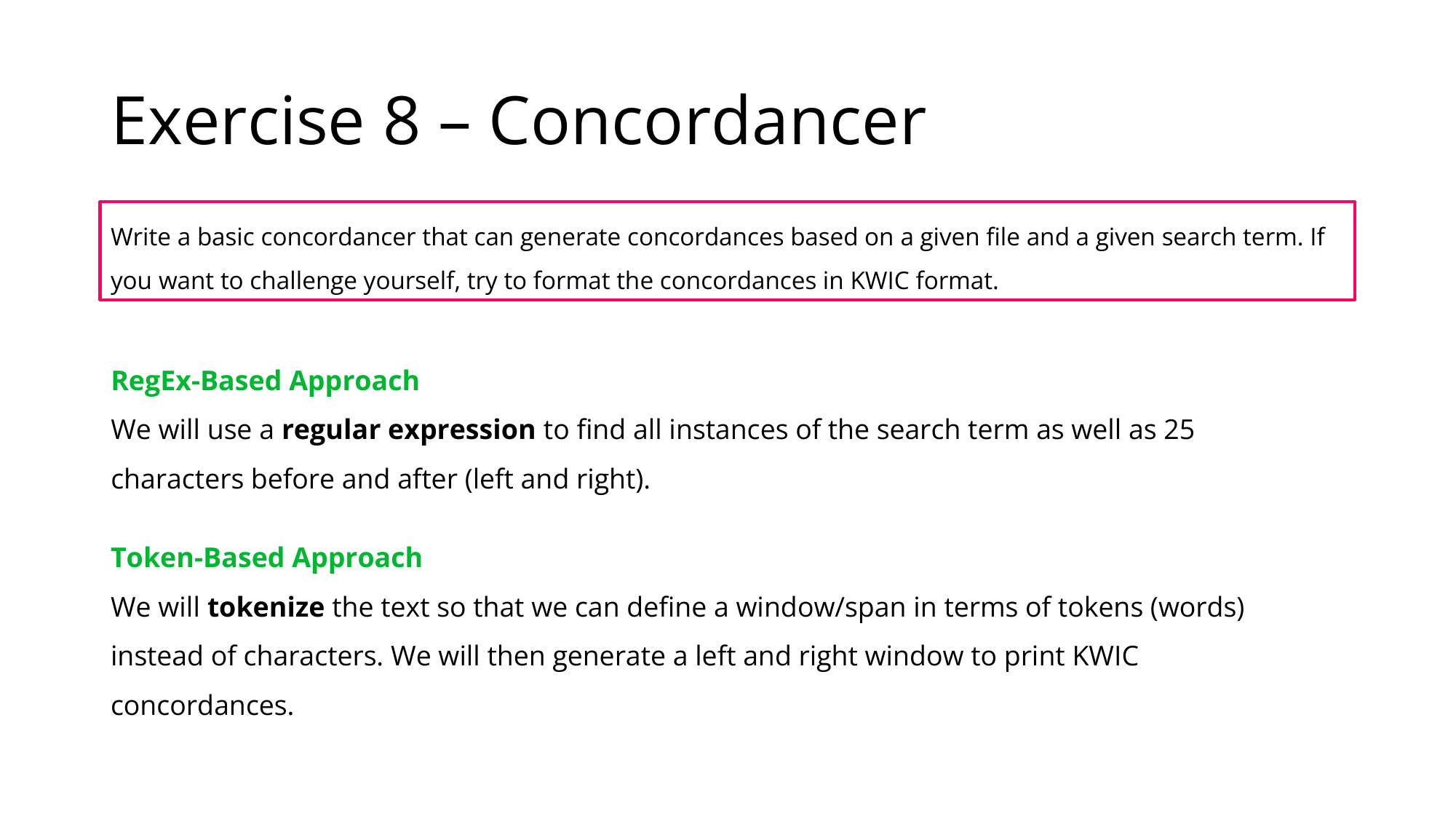

# Exercise 8 – Concordancer
Write a basic concordancer that can generate concordances based on a given file and a given search term. If you want to challenge yourself, try to format the concordances in KWIC format.
RegEx-Based Approach
We will use a regular expression to find all instances of the search term as well as 25 characters before and after (left and right).
Token-Based Approach
We will tokenize the text so that we can define a window/span in terms of tokens (words) instead of characters. We will then generate a left and right window to print KWIC concordances.